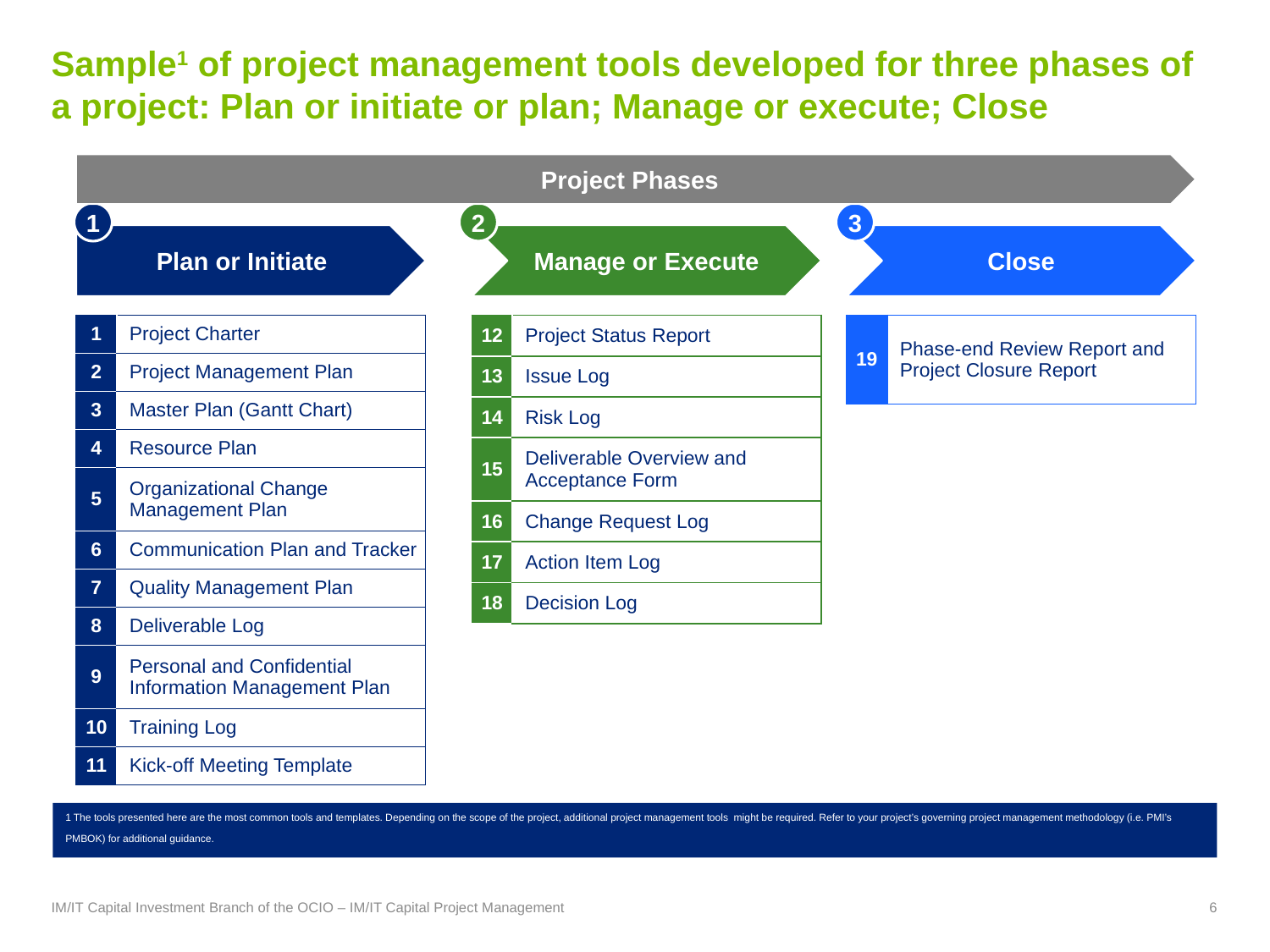

# Sample1 of project management tools developed for three phases of a project: Plan or initiate or plan; Manage or execute; Close
Project Phases
1
2
3
Plan or Initiate
Manage or Execute
Close
| 1 | Project Charter |
| --- | --- |
| 2 | Project Management Plan |
| 3 | Master Plan (Gantt Chart) |
| 4 | Resource Plan |
| 5 | Organizational Change Management Plan |
| 6 | Communication Plan and Tracker |
| 7 | Quality Management Plan |
| 8 | Deliverable Log |
| 9 | Personal and Confidential Information Management Plan |
| 10 | Training Log |
| 11 | Kick-off Meeting Template |
| 12 | Project Status Report |
| --- | --- |
| 13 | Issue Log |
| 14 | Risk Log |
| 15 | Deliverable Overview and Acceptance Form |
| 16 | Change Request Log |
| 17 | Action Item Log |
| 18 | Decision Log |
| 19 | Phase-end Review Report and Project Closure Report |
| --- | --- |
1 The tools presented here are the most common tools and templates. Depending on the scope of the project, additional project management tools  might be required. Refer to your project’s governing project management methodology (i.e. PMI’s PMBOK) for additional guidance.
IM/IT Capital Investment Branch of the OCIO – IM/IT Capital Project Management
6